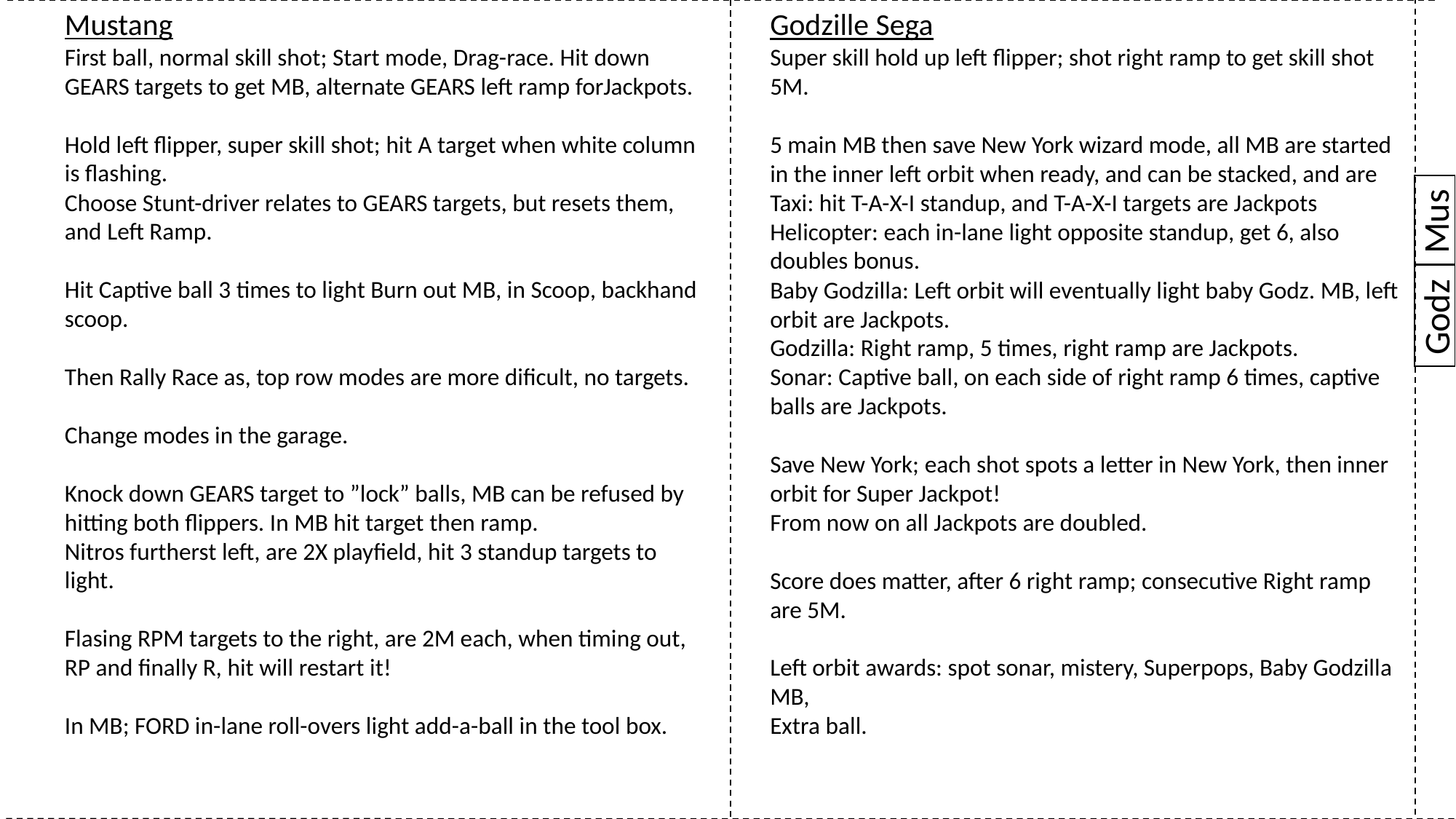

Godzille Sega
Super skill hold up left flipper; shot right ramp to get skill shot 5M.

5 main MB then save New York wizard mode, all MB are started in the inner left orbit when ready, and can be stacked, and are
Taxi: hit T-A-X-I standup, and T-A-X-I targets are Jackpots
Helicopter: each in-lane light opposite standup, get 6, also doubles bonus.
Baby Godzilla: Left orbit will eventually light baby Godz. MB, left orbit are Jackpots.
Godzilla: Right ramp, 5 times, right ramp are Jackpots.
Sonar: Captive ball, on each side of right ramp 6 times, captive balls are Jackpots.

Save New York; each shot spots a letter in New York, then inner orbit for Super Jackpot!
From now on all Jackpots are doubled.

Score does matter, after 6 right ramp; consecutive Right ramp are 5M.

Left orbit awards: spot sonar, mistery, Superpops, Baby Godzilla MB,
Extra ball.
Mustang
First ball, normal skill shot; Start mode, Drag-race. Hit down GEARS targets to get MB, alternate GEARS left ramp forJackpots.

Hold left flipper, super skill shot; hit A target when white column is flashing.
Choose Stunt-driver relates to GEARS targets, but resets them, and Left Ramp.

Hit Captive ball 3 times to light Burn out MB, in Scoop, backhand scoop.

Then Rally Race as, top row modes are more dificult, no targets.

Change modes in the garage.

Knock down GEARS target to ”lock” balls, MB can be refused by hitting both flippers. In MB hit target then ramp.
Nitros furtherst left, are 2X playfield, hit 3 standup targets to light.

Flasing RPM targets to the right, are 2M each, when timing out, RP and finally R, hit will restart it!

In MB; FORD in-lane roll-overs light add-a-ball in the tool box.

Mus
Godz